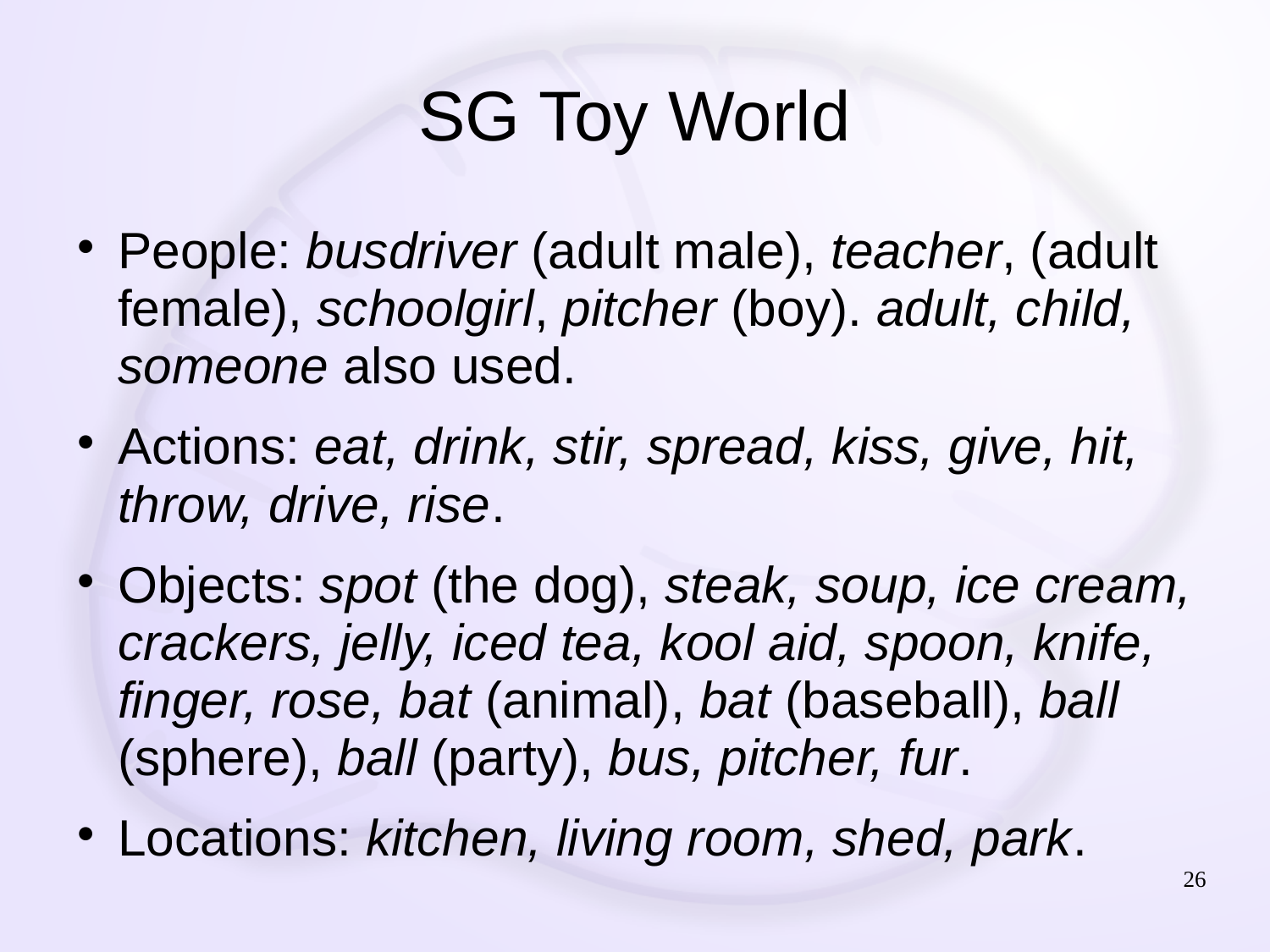

# SG Toy World
People: busdriver (adult male), teacher, (adult female), schoolgirl, pitcher (boy). adult, child, someone also used.
Actions: eat, drink, stir, spread, kiss, give, hit, throw, drive, rise.
Objects: spot (the dog), steak, soup, ice cream, crackers, jelly, iced tea, kool aid, spoon, knife, finger, rose, bat (animal), bat (baseball), ball (sphere), ball (party), bus, pitcher, fur.
Locations: kitchen, living room, shed, park.
26